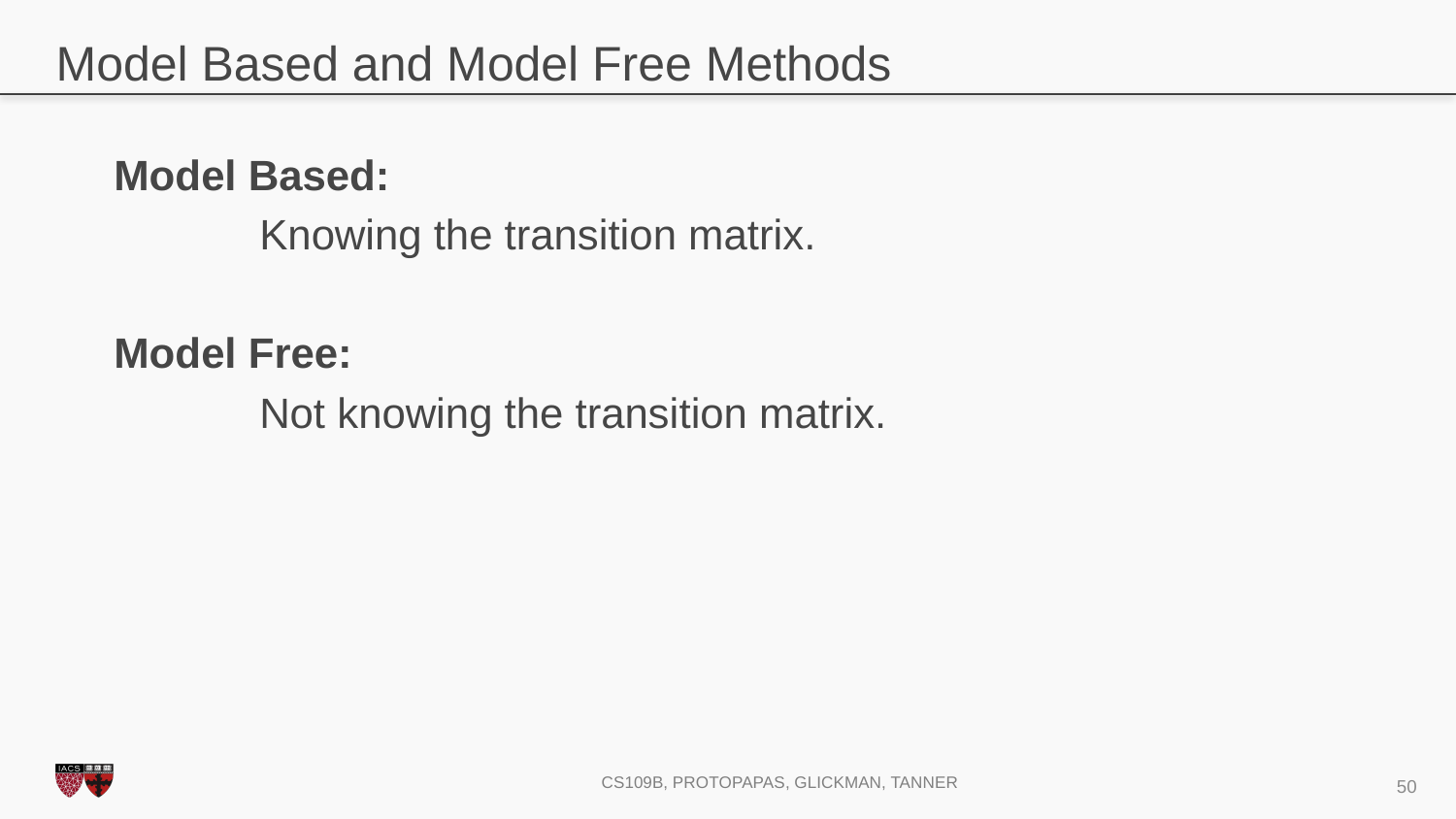

# Model Based and Model Free Methods
Model Based:
	Knowing the transition matrix.

Model Free:
	Not knowing the transition matrix.
50